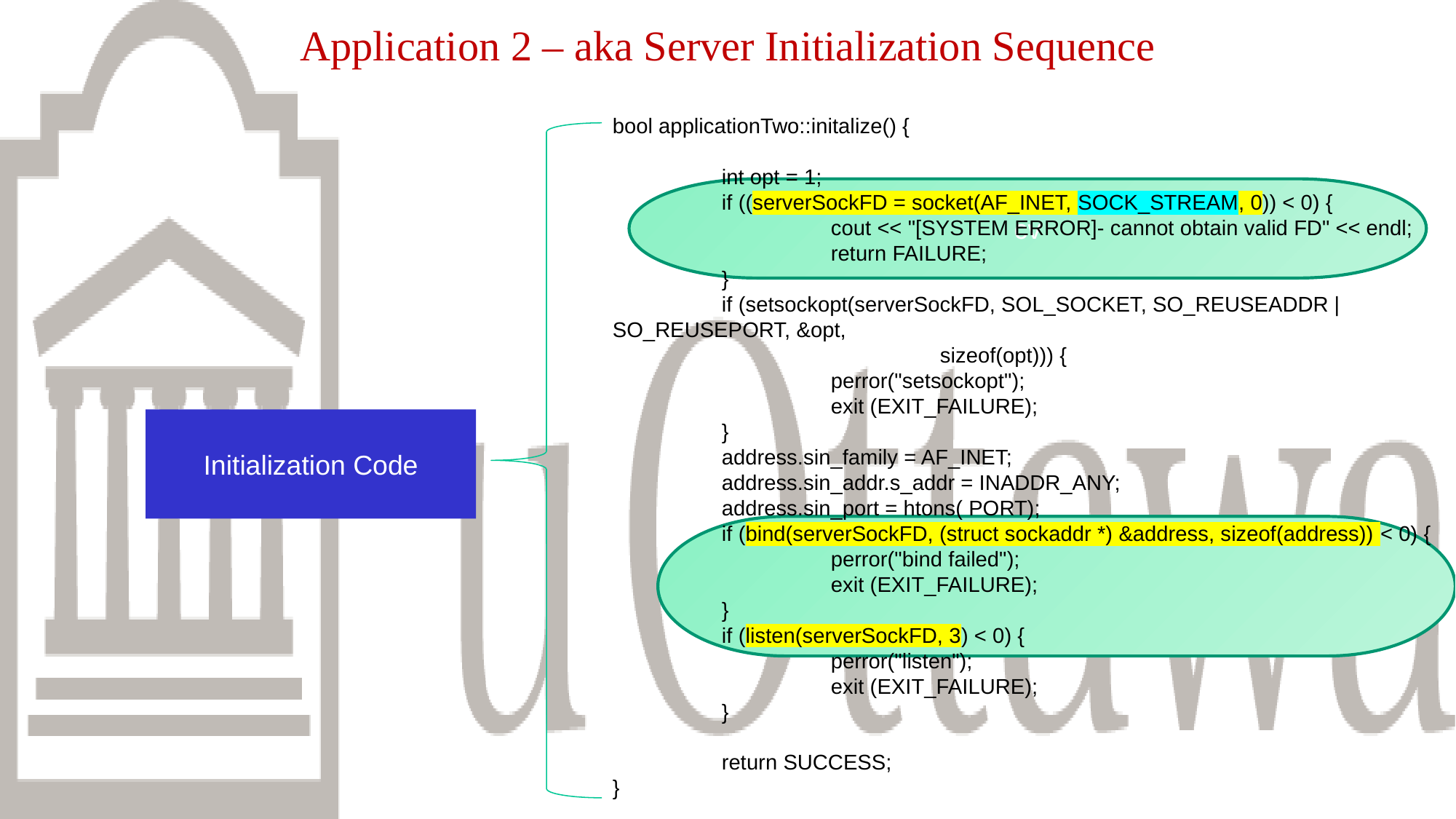

Application 2 – aka Server Initialization Sequence
bool applicationTwo::initalize() {

	int opt = 1;
	if ((serverSockFD = socket(AF_INET, SOCK_STREAM, 0)) < 0) {
		cout << "[SYSTEM ERROR]- cannot obtain valid FD" << endl;
		return FAILURE;
	}
	if (setsockopt(serverSockFD, SOL_SOCKET, SO_REUSEADDR | SO_REUSEPORT, &opt,
			sizeof(opt))) {
		perror("setsockopt");
		exit (EXIT_FAILURE);
	}
	address.sin_family = AF_INET;
	address.sin_addr.s_addr = INADDR_ANY;
	address.sin_port = htons( PORT);
	if (bind(serverSockFD, (struct sockaddr *) &address, sizeof(address)) < 0) {
		perror("bind failed");
		exit (EXIT_FAILURE);
	}
	if (listen(serverSockFD, 3) < 0) {
		perror("listen");
		exit (EXIT_FAILURE);
	}

	return SUCCESS;
}

cv
Initialization Code